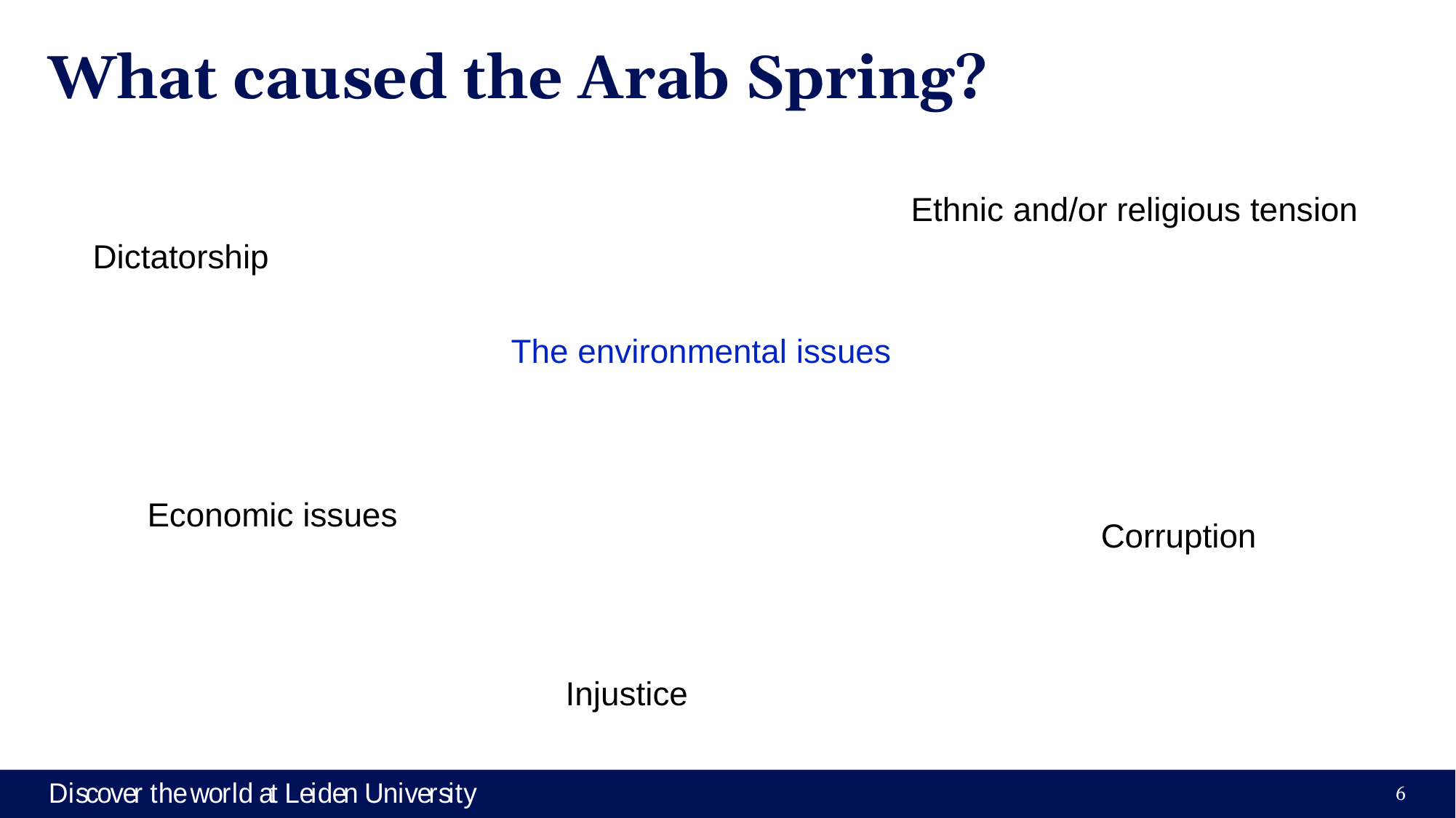

# What caused the Arab Spring?
Ethnic and/or religious tension
Dictatorship
The environmental issues
Economic issues
Corruption
Injustice
6